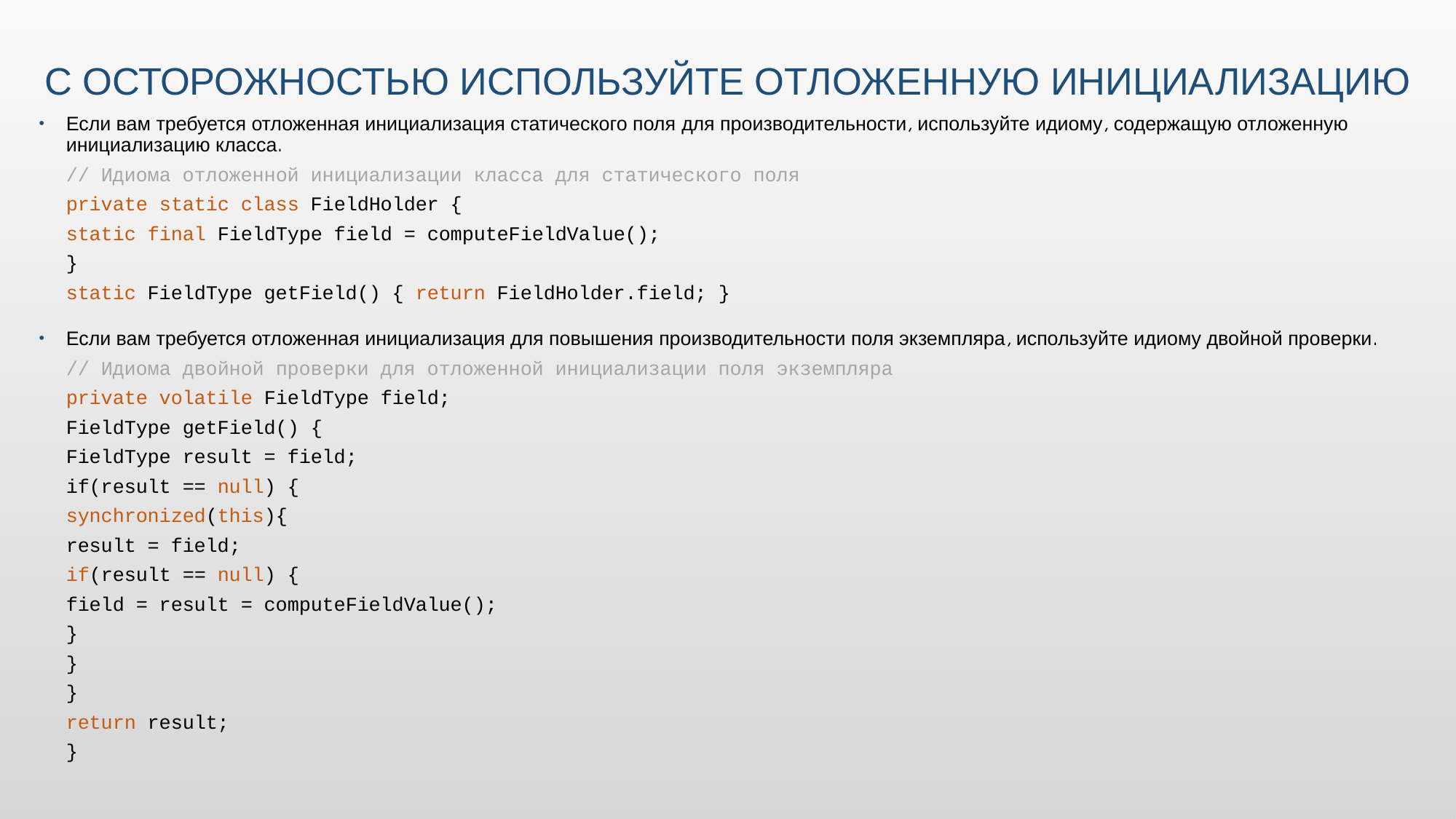

# С осторожностью используйте отложенную инициализацию
Если вам требуется отложенная инициализация статического поля для производительности, используйте идиому, содержащую отложенную инициализацию класса.
// Идиома отложенной инициализации класса для статического поля
private static class FieldHolder {
	static final FieldType field = computeFieldValue();
}
static FieldType getField() { return FieldHolder.field; }
Если вам требуется отложенная инициализация для повышения производительности поля экземпляра, используйте идиому двойной проверки.
// Идиома двойной проверки для отложенной инициализации поля экземпляра
private volatile FieldType field;
FieldType getField() {
	FieldType result = field;
	if(result == null) {
		synchronized(this){
			result = field;
			if(result == null) {
				field = result = computeFieldValue();
			}
		}
	}
	return result;
}